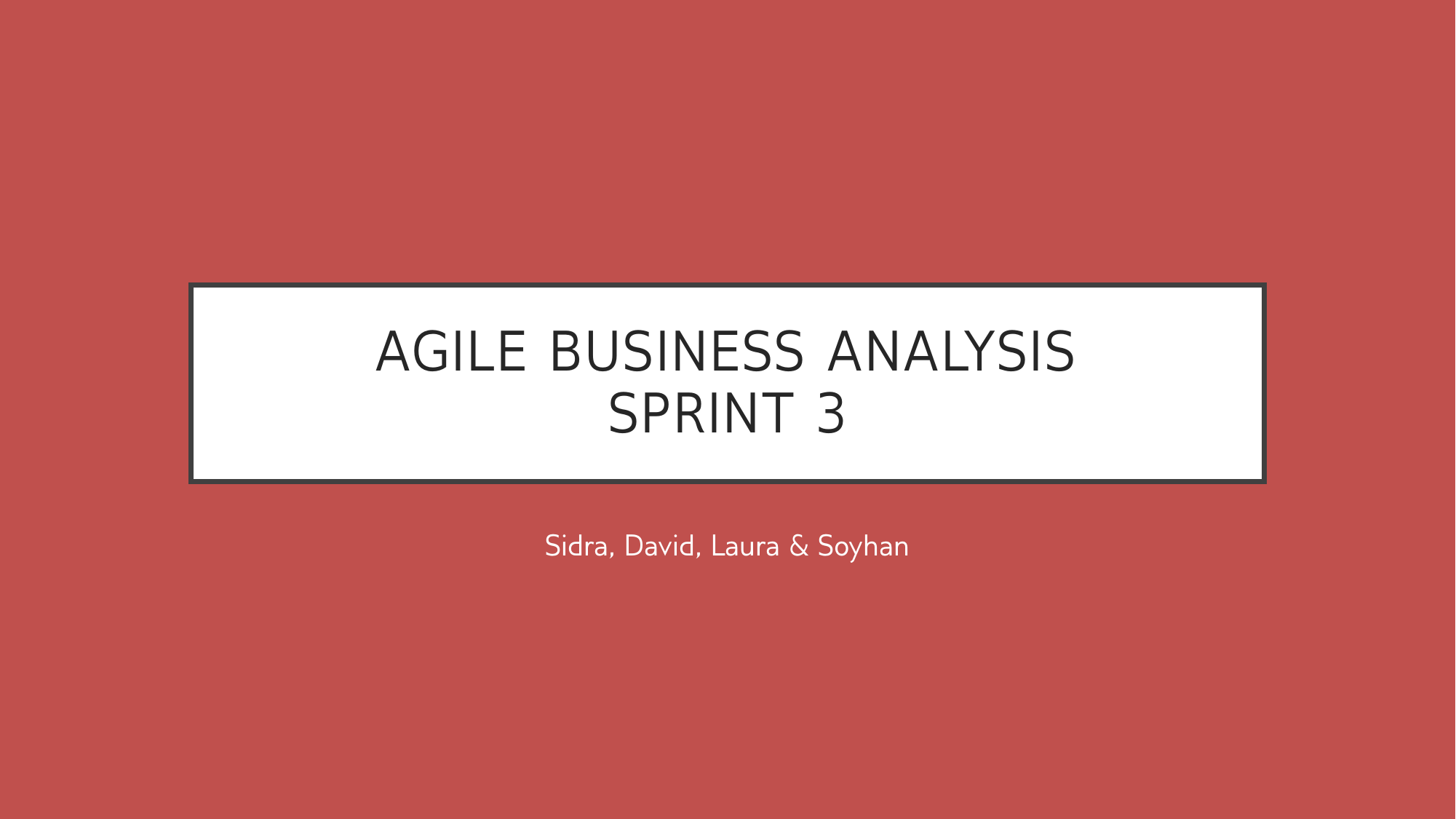

# Agile business analysis Sprint 3
Sidra, David, Laura & Soyhan